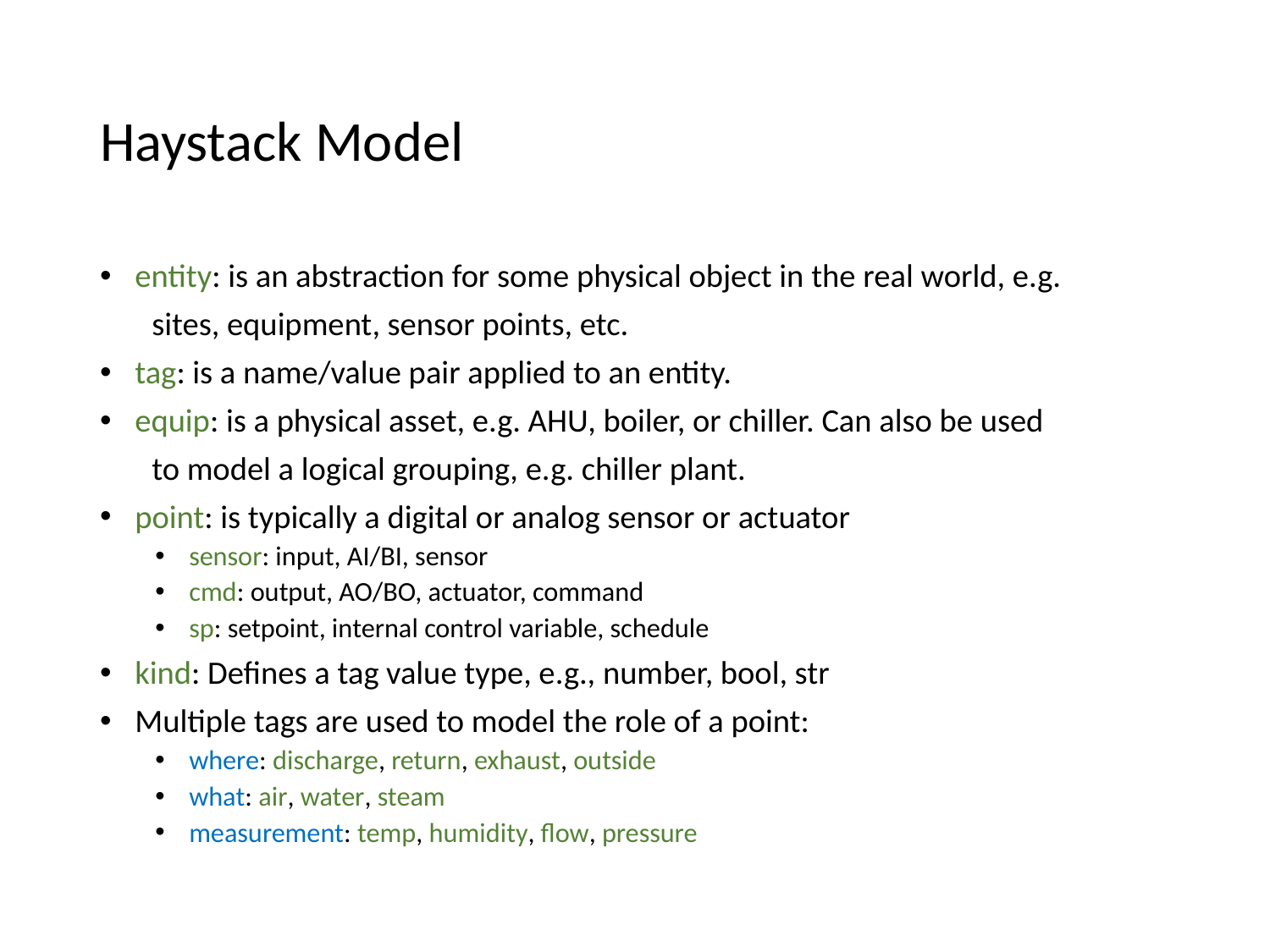

# Haystack Model
 entity: is an abstraction for some physical object in the real world, e.g.
       sites, equipment, sensor points, etc.
 tag: is a name/value pair applied to an entity.
 equip: is a physical asset, e.g. AHU, boiler, or chiller. Can also be used
       to model a logical grouping, e.g. chiller plant.
 point: is typically a digital or analog sensor or actuator
 sensor: input, AI/BI, sensor
 cmd: output, AO/BO, actuator, command
 sp: setpoint, internal control variable, schedule
 kind: Defines a tag value type, e.g., number, bool, str
 Multiple tags are used to model the role of a point:
 where: discharge, return, exhaust, outside
 what: air, water, steam
 measurement: temp, humidity, flow, pressure